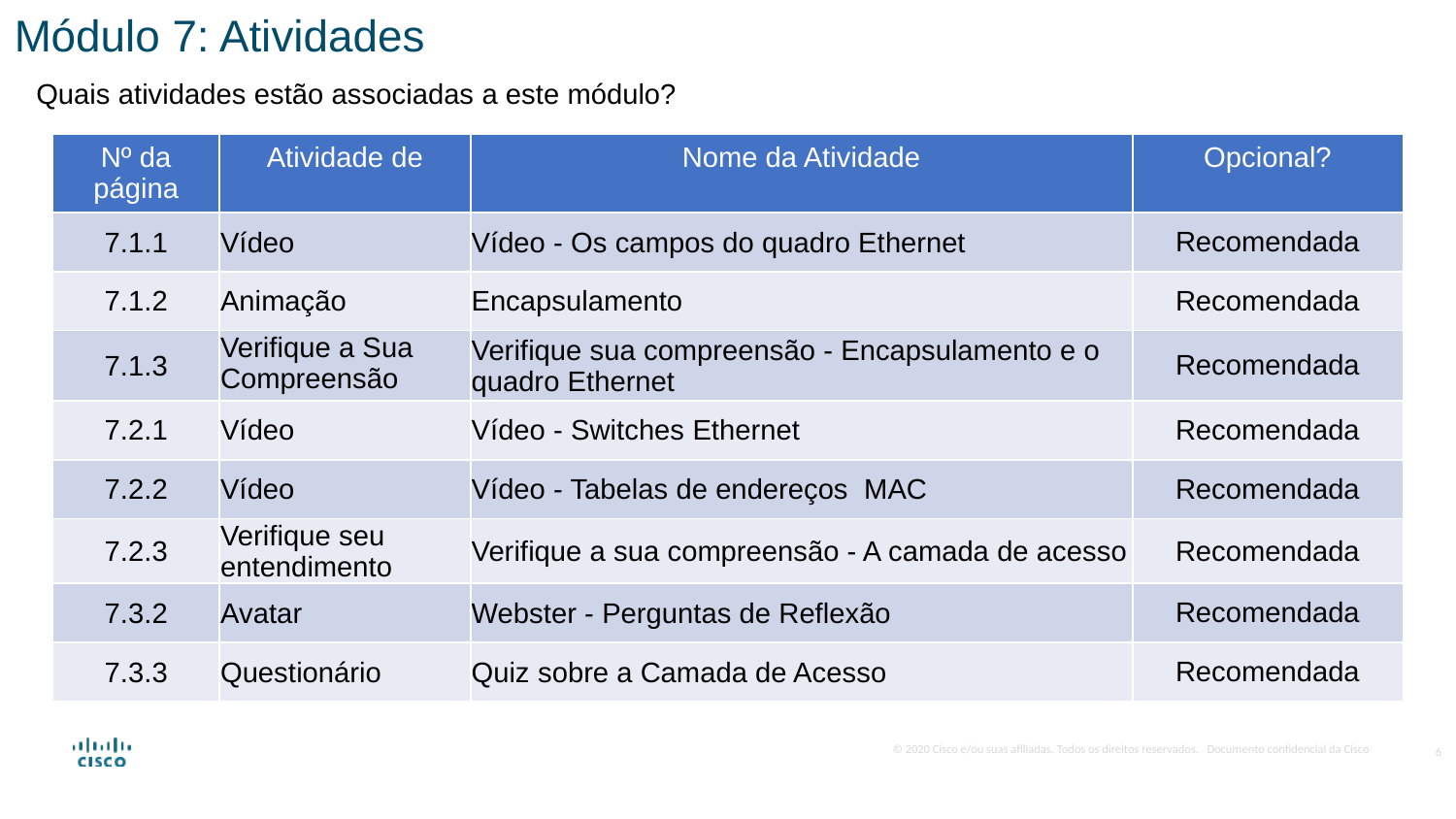

Módulo 7: Atividades
Quais atividades estão associadas a este módulo?
| Nº da página | Atividade de | Nome da Atividade | Opcional? |
| --- | --- | --- | --- |
| 7.1.1 | Vídeo | Vídeo - Os campos do quadro Ethernet | Recomendada |
| 7.1.2 | Animação | Encapsulamento | Recomendada |
| 7.1.3 | Verifique a Sua Compreensão﻿ | Verifique sua compreensão - Encapsulamento e o quadro Ethernet | Recomendada |
| 7.2.1 | Vídeo | Vídeo - Switches Ethernet | Recomendada |
| 7.2.2 | Vídeo | Vídeo - Tabelas de endereços MAC | Recomendada |
| 7.2.3 | Verifique seu entendimento | Verifique a sua compreensão - A camada de acesso | Recomendada |
| 7.3.2 | Avatar | Webster - Perguntas de Reflexão | Recomendada |
| 7.3.3 | Questionário | Quiz sobre a Camada de Acesso | Recomendada |
6